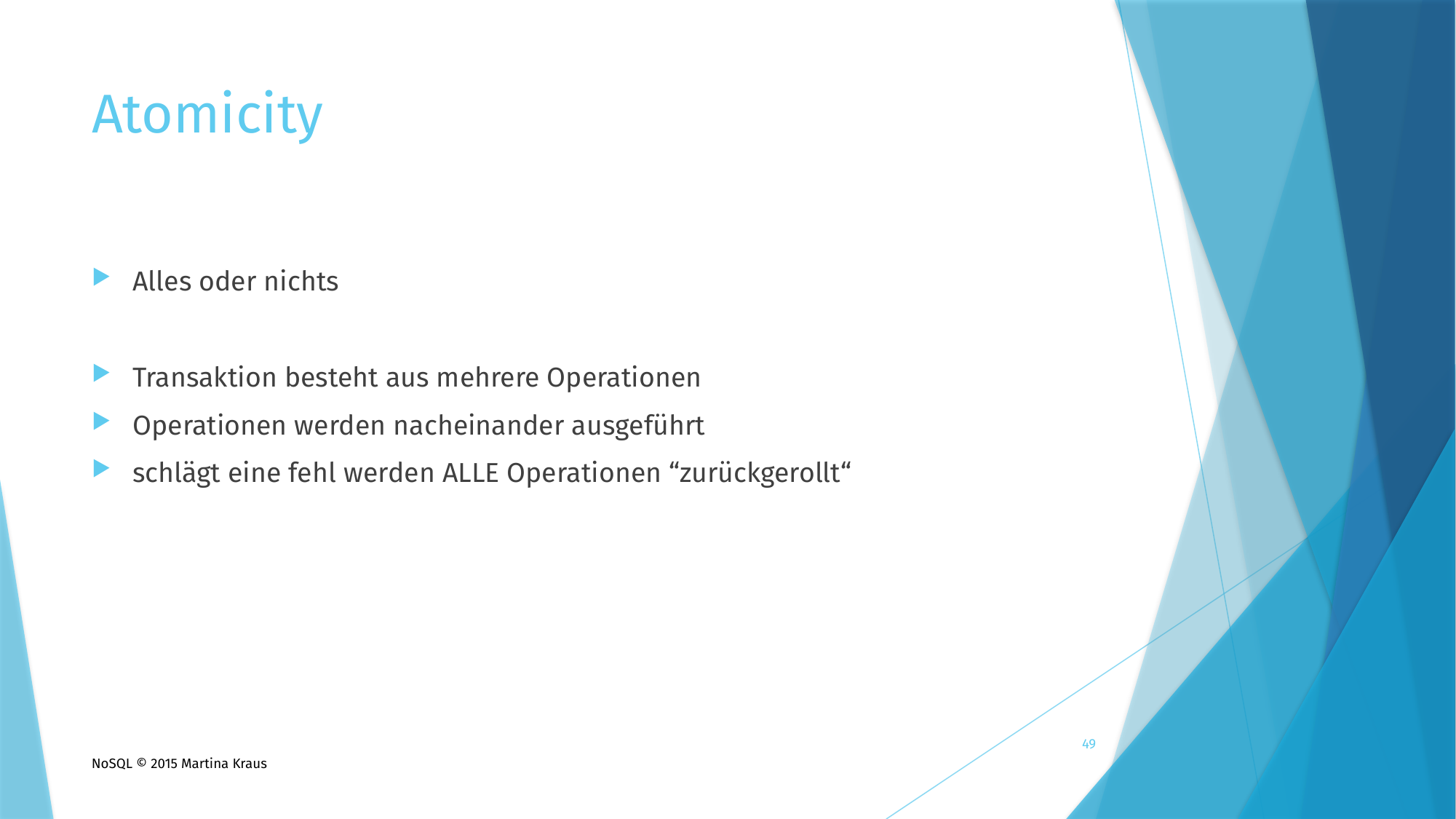

# Atomicity
Alles oder nichts

Transaktion besteht aus mehrere Operationen
Operationen werden nacheinander ausgeführt
schlägt eine fehl werden ALLE Operationen “zurückgerollt“
49
NoSQL © 2015 Martina Kraus